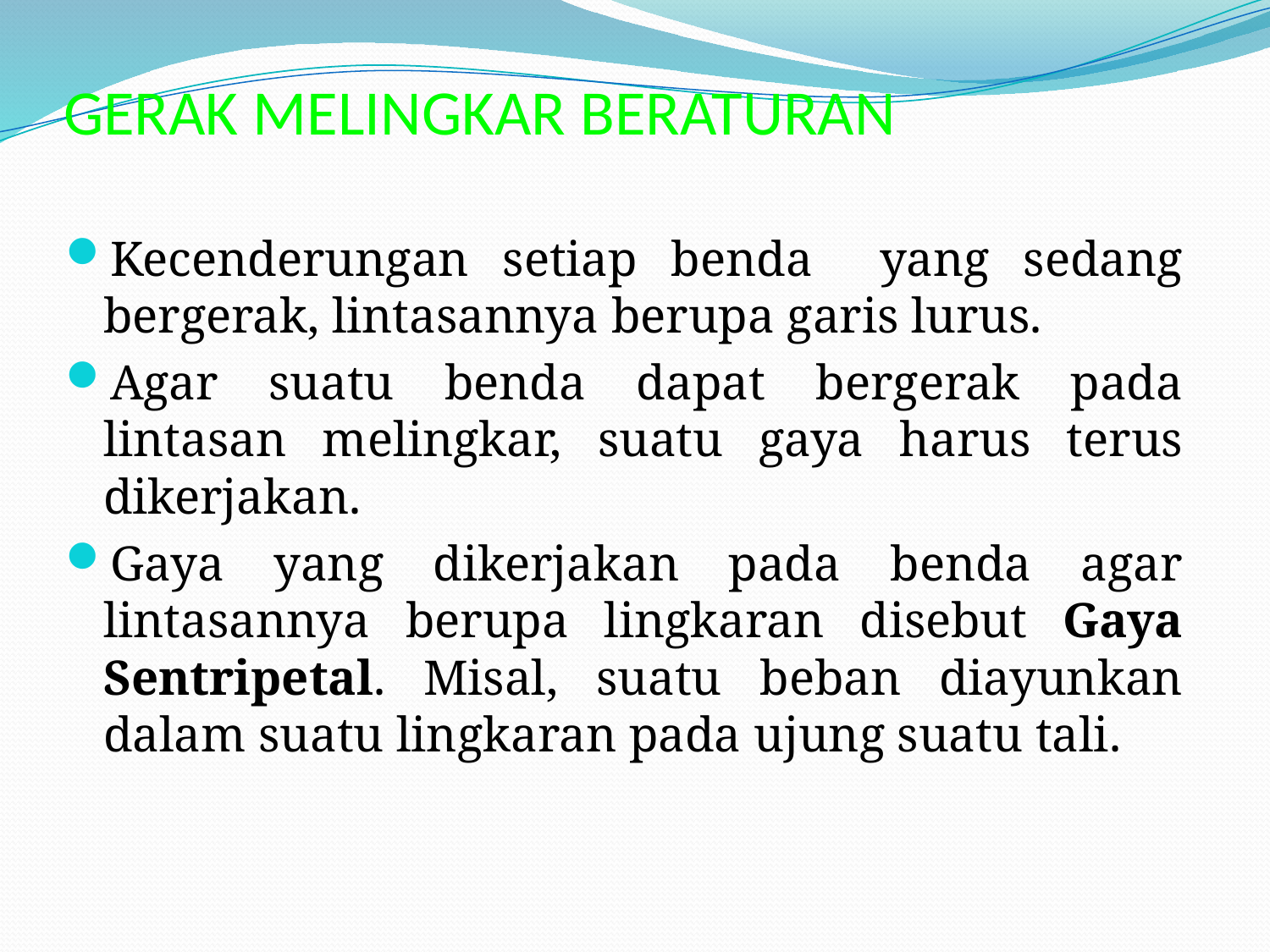

# GERAK MELINGKAR BERATURAN
Kecenderungan setiap benda  yang sedang bergerak, lintasannya berupa garis lurus.
Agar suatu benda dapat bergerak pada lintasan melingkar, suatu gaya harus terus dikerjakan.
Gaya yang dikerjakan pada benda agar lintasannya berupa lingkaran disebut Gaya Sentripetal. Misal, suatu beban diayunkan dalam suatu lingkaran pada ujung suatu tali.